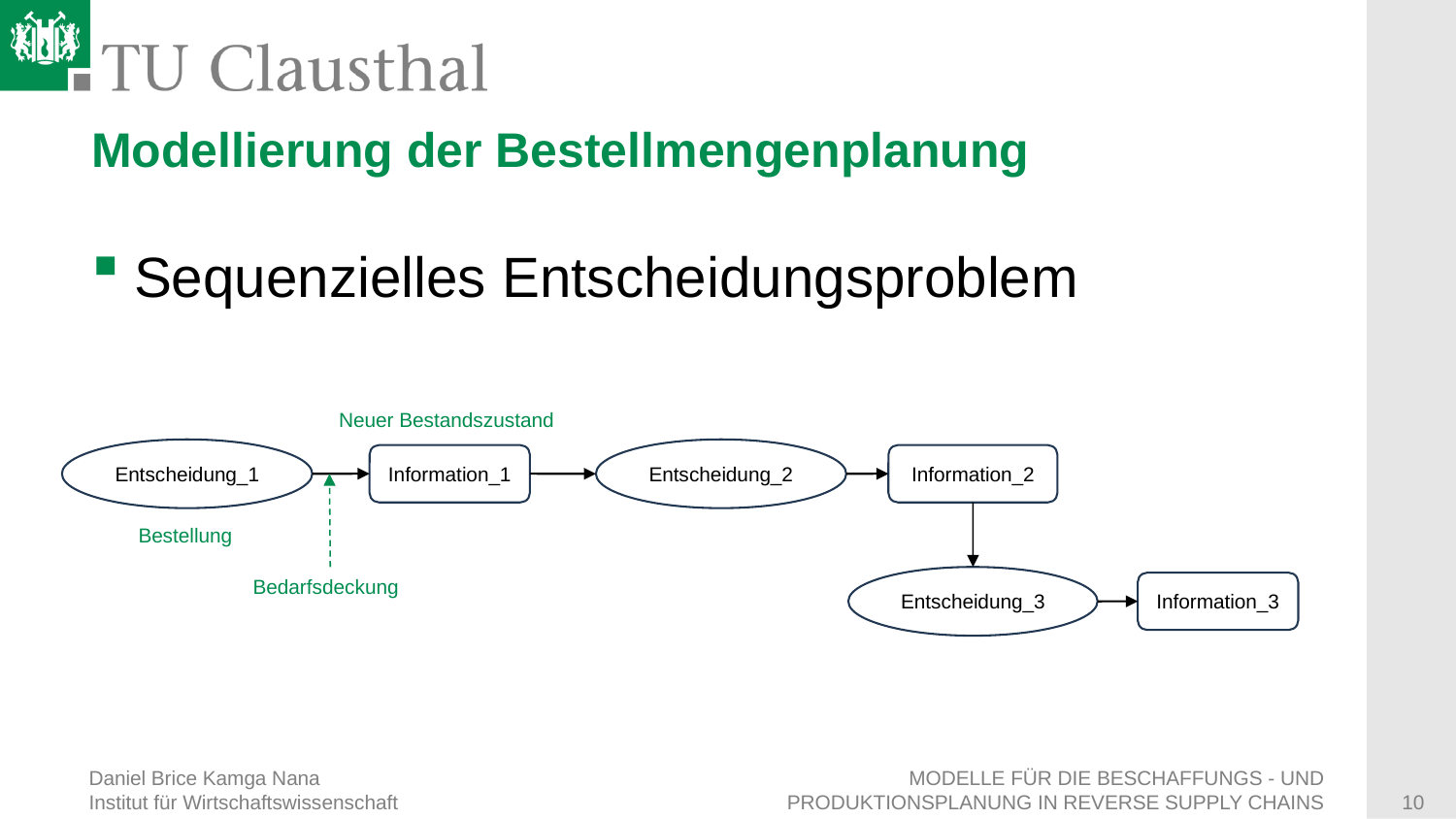

# Modellierung der Bestellmengenplanung
Sequenzielles Entscheidungsproblem
Neuer Bestandszustand
Entscheidung_1
Entscheidung_2
Information_1
Information_2
Bestellung
Bedarfsdeckung
Entscheidung_3
Information_3